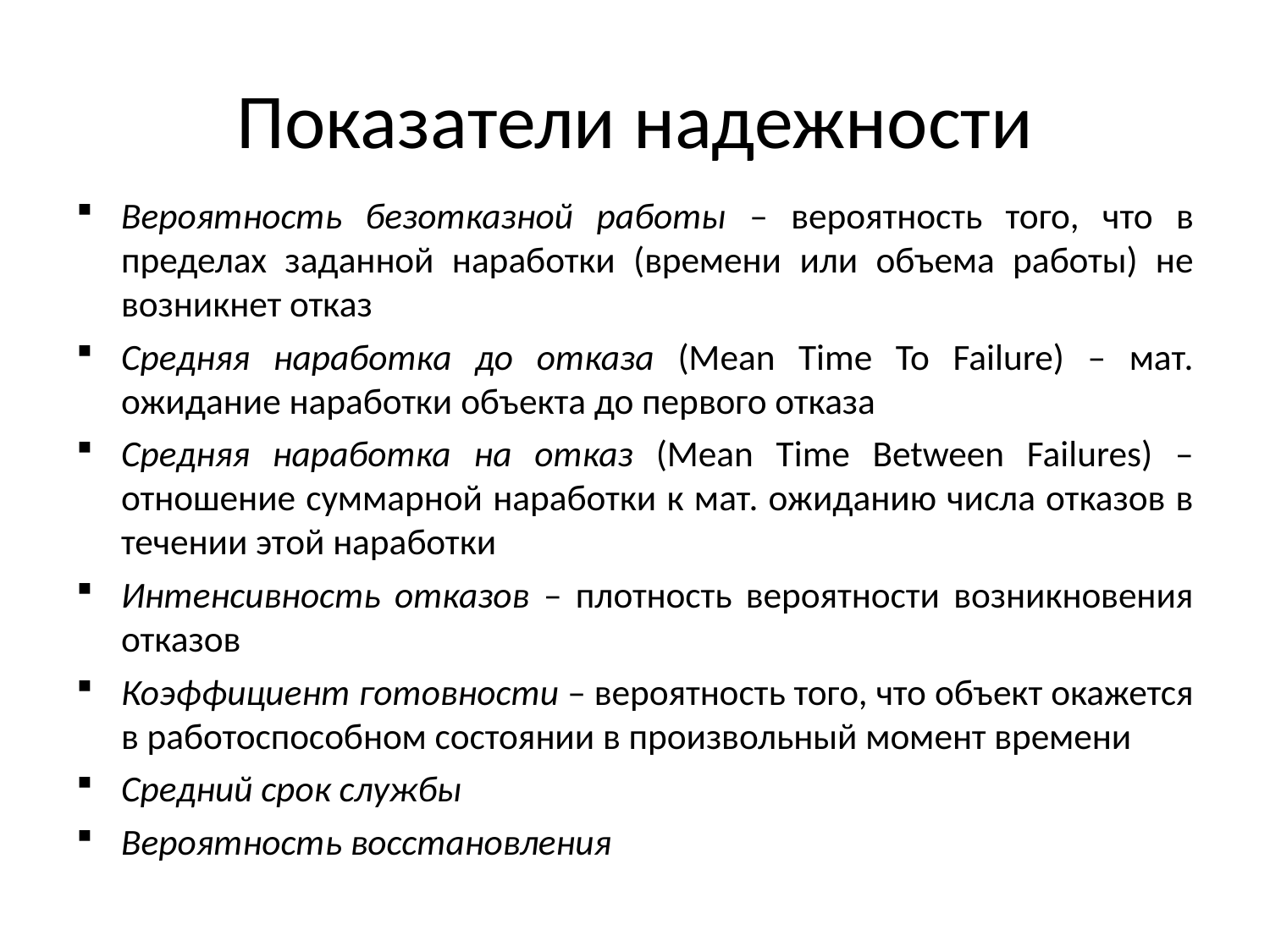

# Показатели надежности
Вероятность безотказной работы – вероятность того, что в пределах заданной наработки (времени или объема работы) не возникнет отказ
Средняя наработка до отказа (Mean Time To Failure) – мат. ожидание наработки объекта до первого отказа
Средняя наработка на отказ (Mean Time Between Failures) – отношение суммарной наработки к мат. ожиданию числа отказов в течении этой наработки
Интенсивность отказов – плотность вероятности возникновения отказов
Коэффициент готовности – вероятность того, что объект окажется в работоспособном состоянии в произвольный момент времени
Средний срок службы
Вероятность восстановления